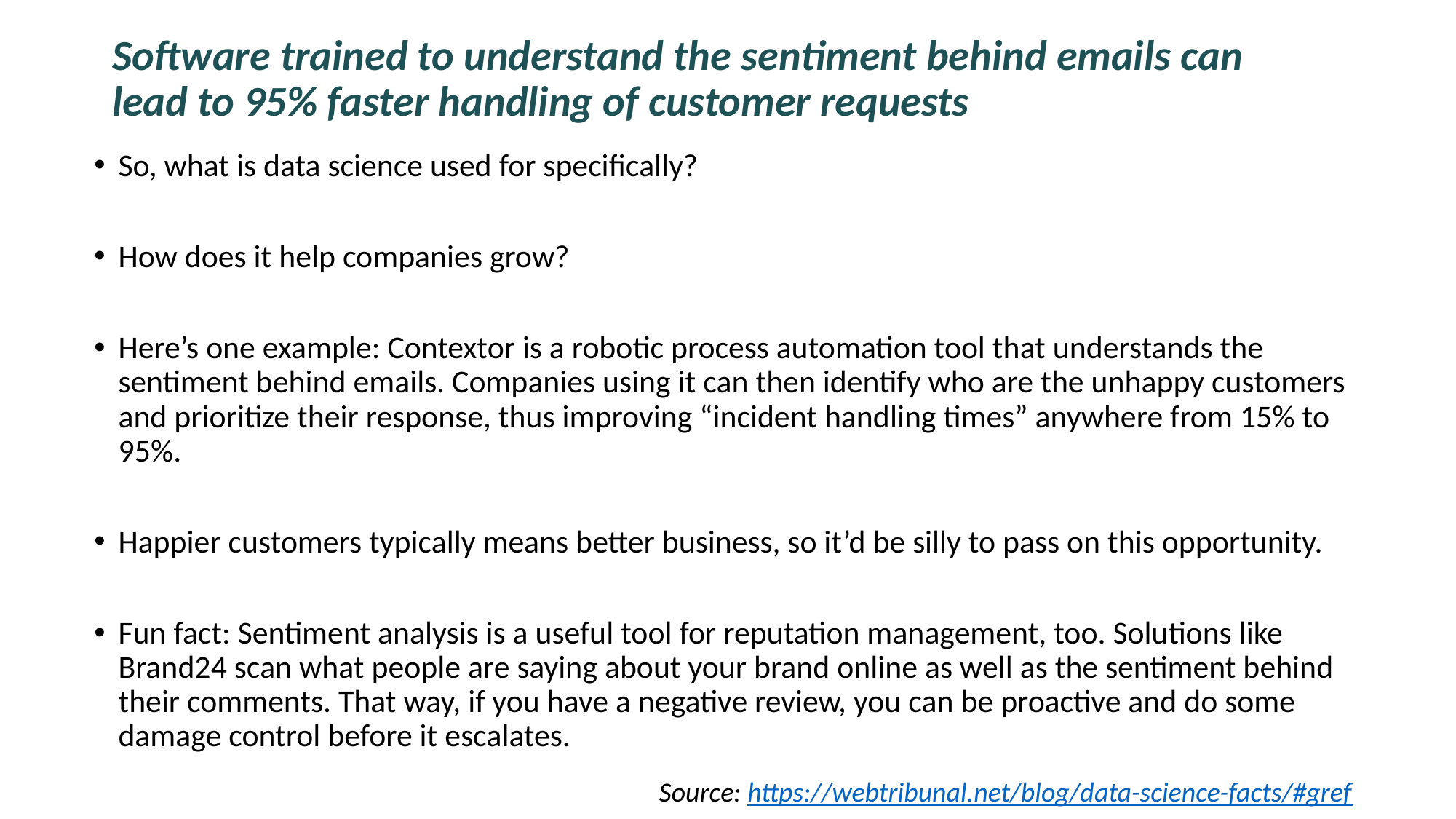

# Software trained to understand the sentiment behind emails can lead to 95% faster handling of customer requests
So, what is data science used for specifically?

How does it help companies grow?

Here’s one example: Contextor is a robotic process automation tool that understands the sentiment behind emails. Companies using it can then identify who are the unhappy customers and prioritize their response, thus improving “incident handling times” anywhere from 15% to 95%.

Happier customers typically means better business, so it’d be silly to pass on this opportunity.

Fun fact: Sentiment analysis is a useful tool for reputation management, too. Solutions like Brand24 scan what people are saying about your brand online as well as the sentiment behind their comments. That way, if you have a negative review, you can be proactive and do some damage control before it escalates.
Source: https://webtribunal.net/blog/data-science-facts/#gref